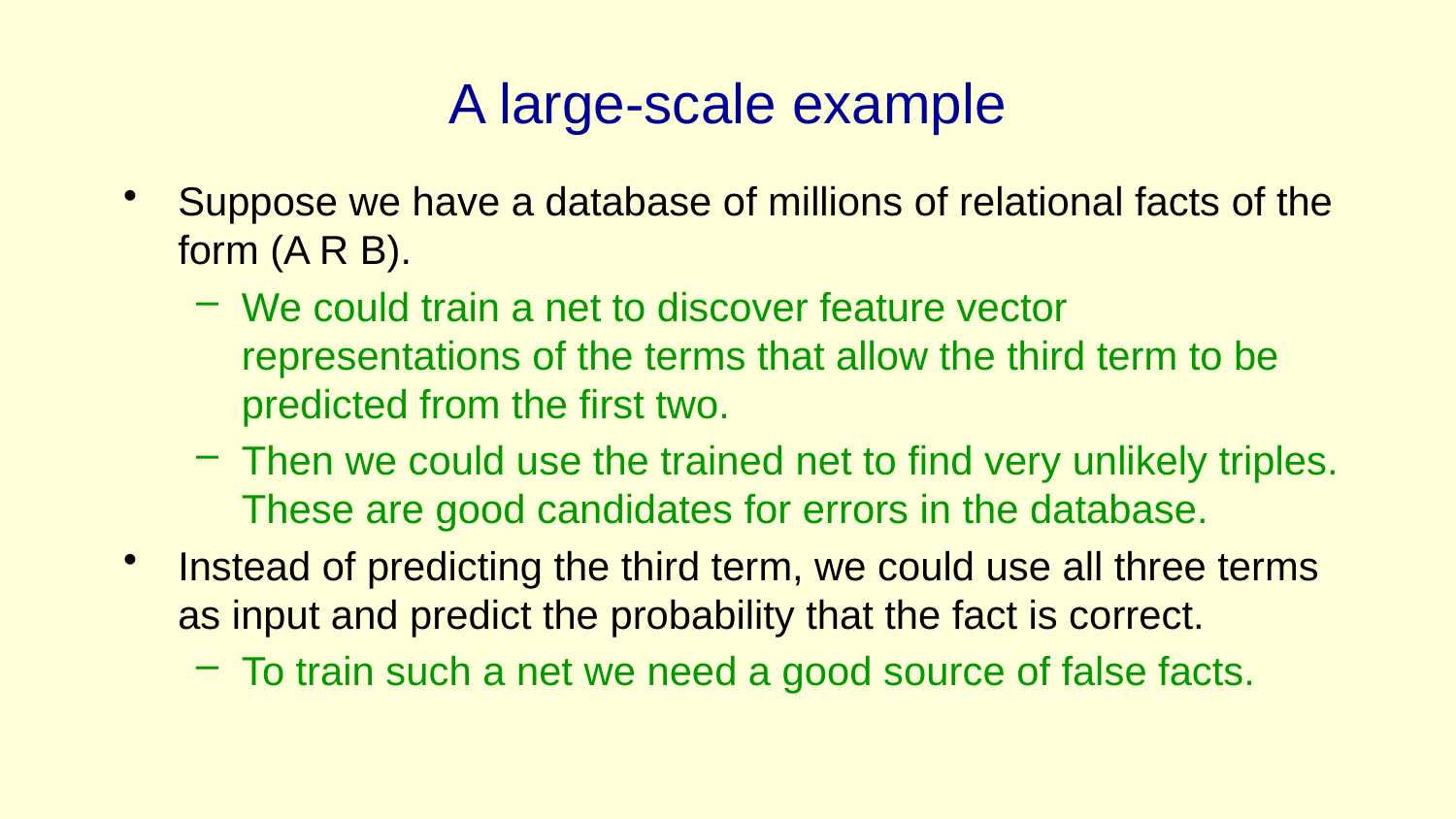

# A large-scale example
Suppose we have a database of millions of relational facts of the form (A R B).
We could train a net to discover feature vector representations of the terms that allow the third term to be predicted from the first two.
Then we could use the trained net to find very unlikely triples. These are good candidates for errors in the database.
Instead of predicting the third term, we could use all three terms as input and predict the probability that the fact is correct.
To train such a net we need a good source of false facts.